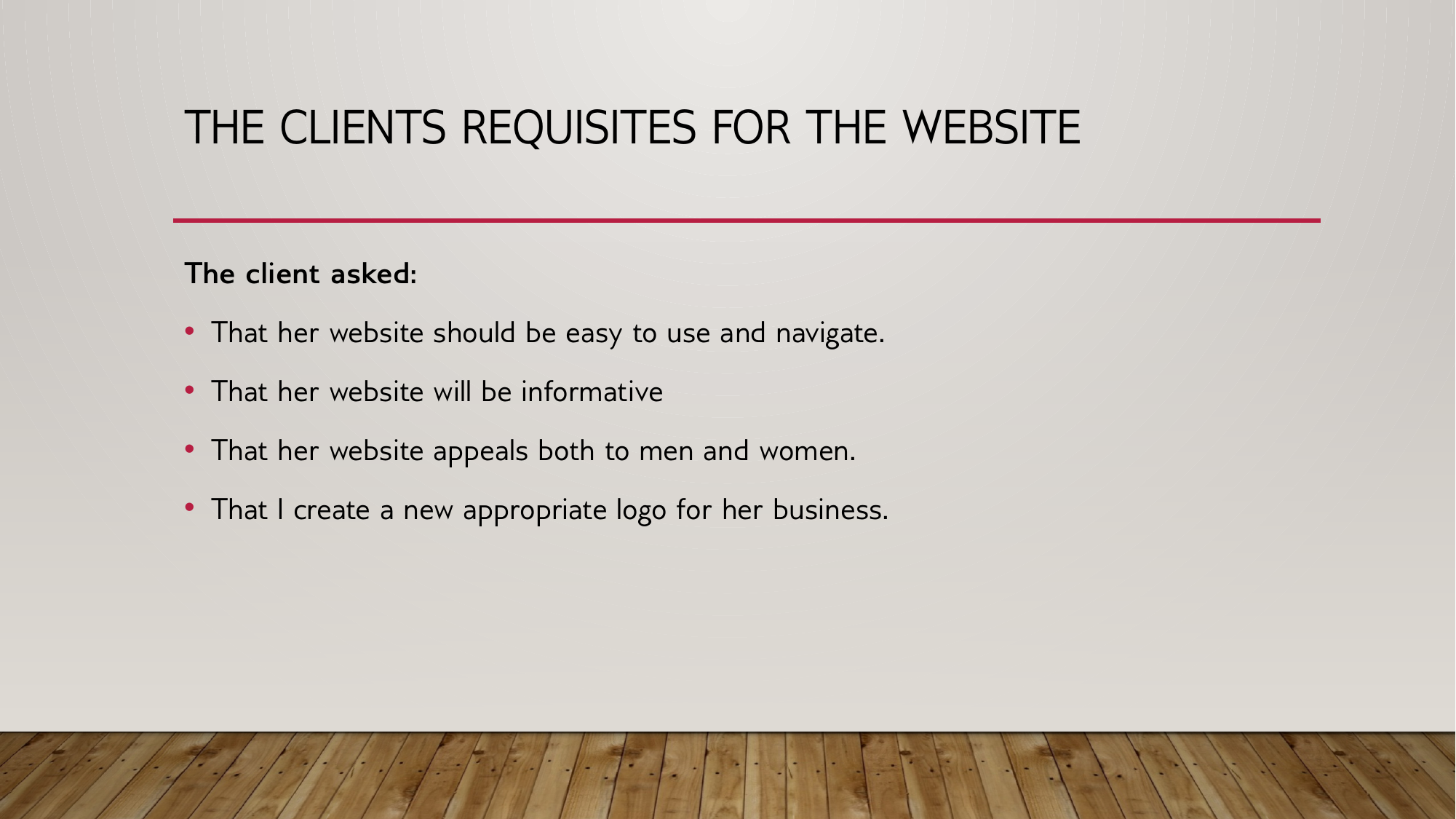

# The clients requisites for the website
The client asked:
That her website should be easy to use and navigate.
That her website will be informative
That her website appeals both to men and women.
That I create a new appropriate logo for her business.